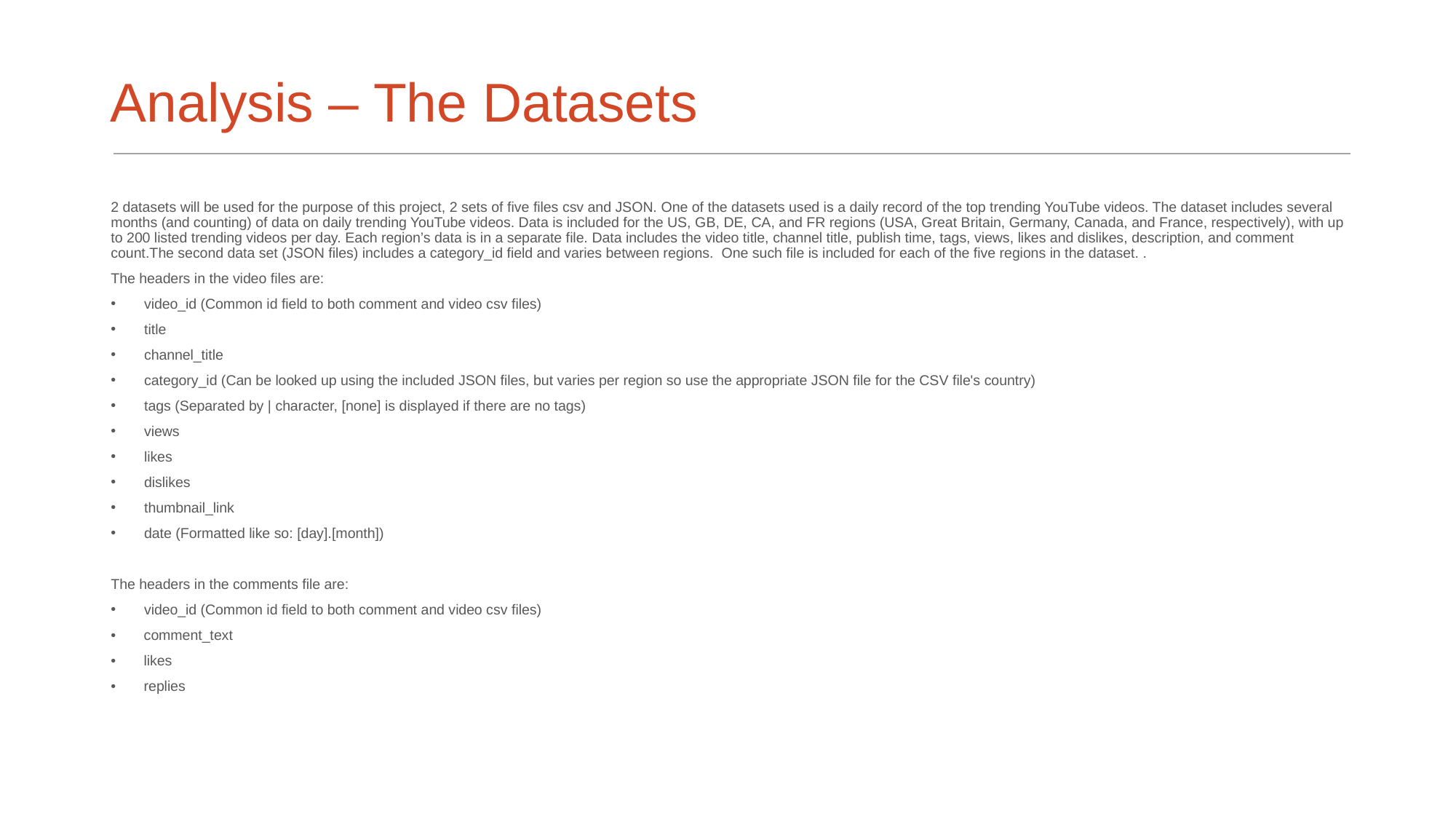

# Analysis – The Datasets
2 datasets will be used for the purpose of this project, 2 sets of five files csv and JSON. One of the datasets used is a daily record of the top trending YouTube videos. The dataset includes several months (and counting) of data on daily trending YouTube videos. Data is included for the US, GB, DE, CA, and FR regions (USA, Great Britain, Germany, Canada, and France, respectively), with up to 200 listed trending videos per day. Each region’s data is in a separate file. Data includes the video title, channel title, publish time, tags, views, likes and dislikes, description, and comment count.The second data set (JSON files) includes a category_id field and varies between regions.  One such file is included for each of the five regions in the dataset. .
The headers in the video files are:
 video_id (Common id field to both comment and video csv files)
 title
 channel_title
 category_id (Can be looked up using the included JSON files, but varies per region so use the appropriate JSON file for the CSV file's country)
 tags (Separated by | character, [none] is displayed if there are no tags)
 views
 likes
 dislikes
 thumbnail_link
 date (Formatted like so: [day].[month])

The headers in the comments file are:
 video_id (Common id field to both comment and video csv files)
•       comment_text
•       likes
•       replies